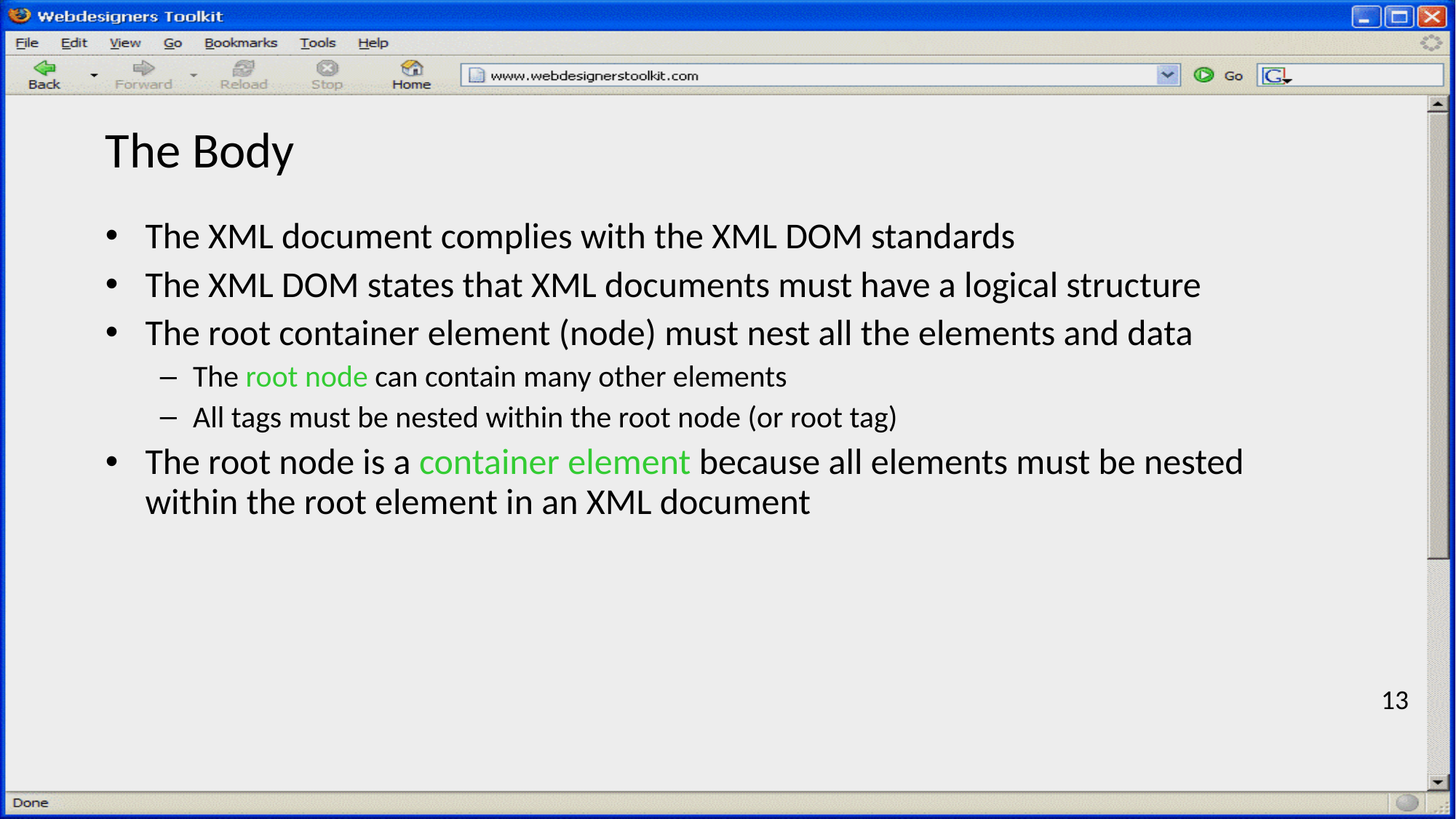

# The Body
The XML document complies with the XML DOM standards
The XML DOM states that XML documents must have a logical structure
The root container element (node) must nest all the elements and data
The root node can contain many other elements
All tags must be nested within the root node (or root tag)‏
The root node is a container element because all elements must be nested within the root element in an XML document
13